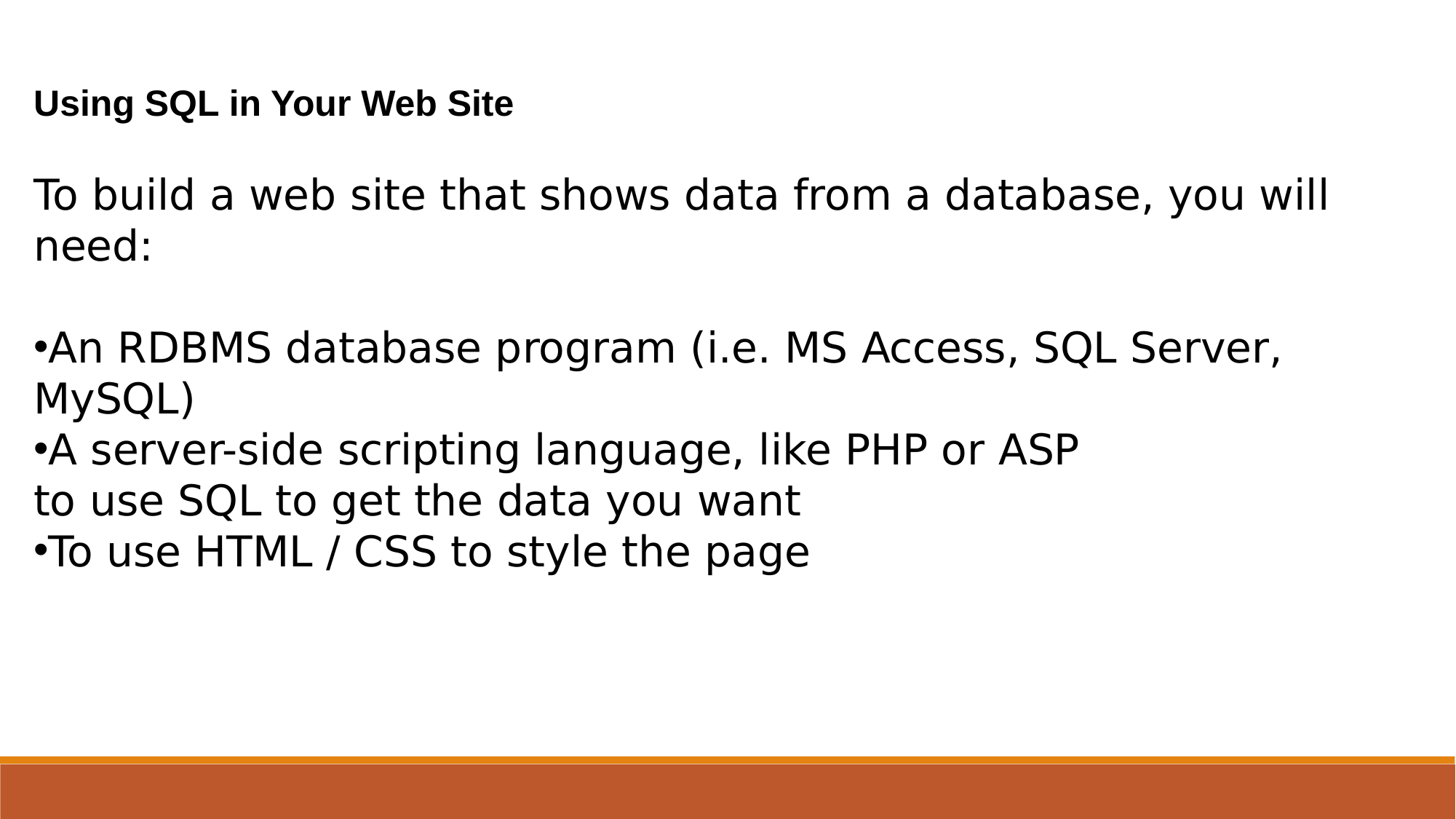

Using SQL in Your Web Site

To build a web site that shows data from a database, you will need:

An RDBMS database program (i.e. MS Access, SQL Server, MySQL)
A server-side scripting language, like PHP or ASP
to use SQL to get the data you want
To use HTML / CSS to style the page